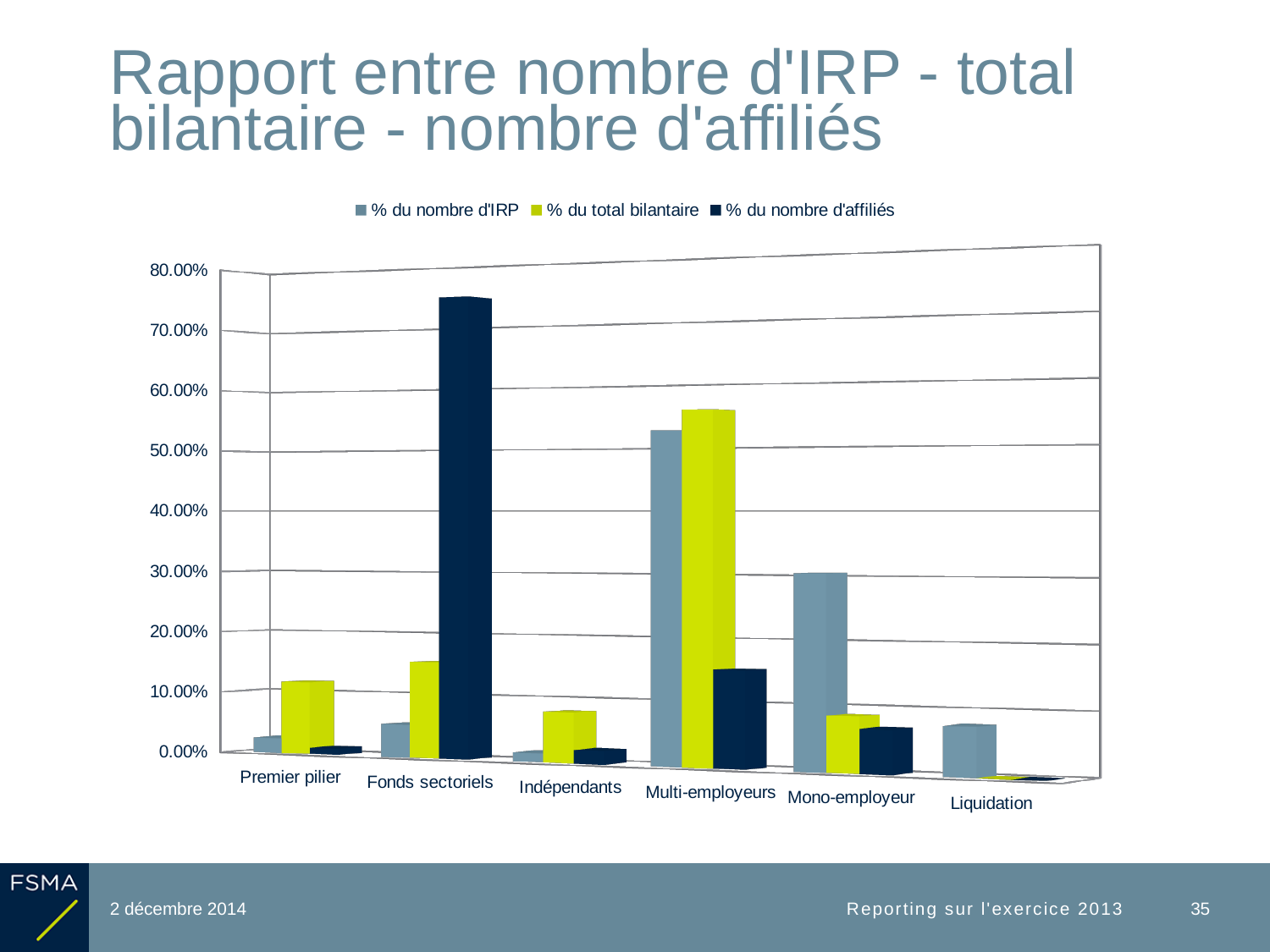

# Rapport entre nombre d'IRP - total bilantaire - nombre d'affiliés

[unsupported chart]

2 décembre 2014
Reporting sur l'exercice 2013
35